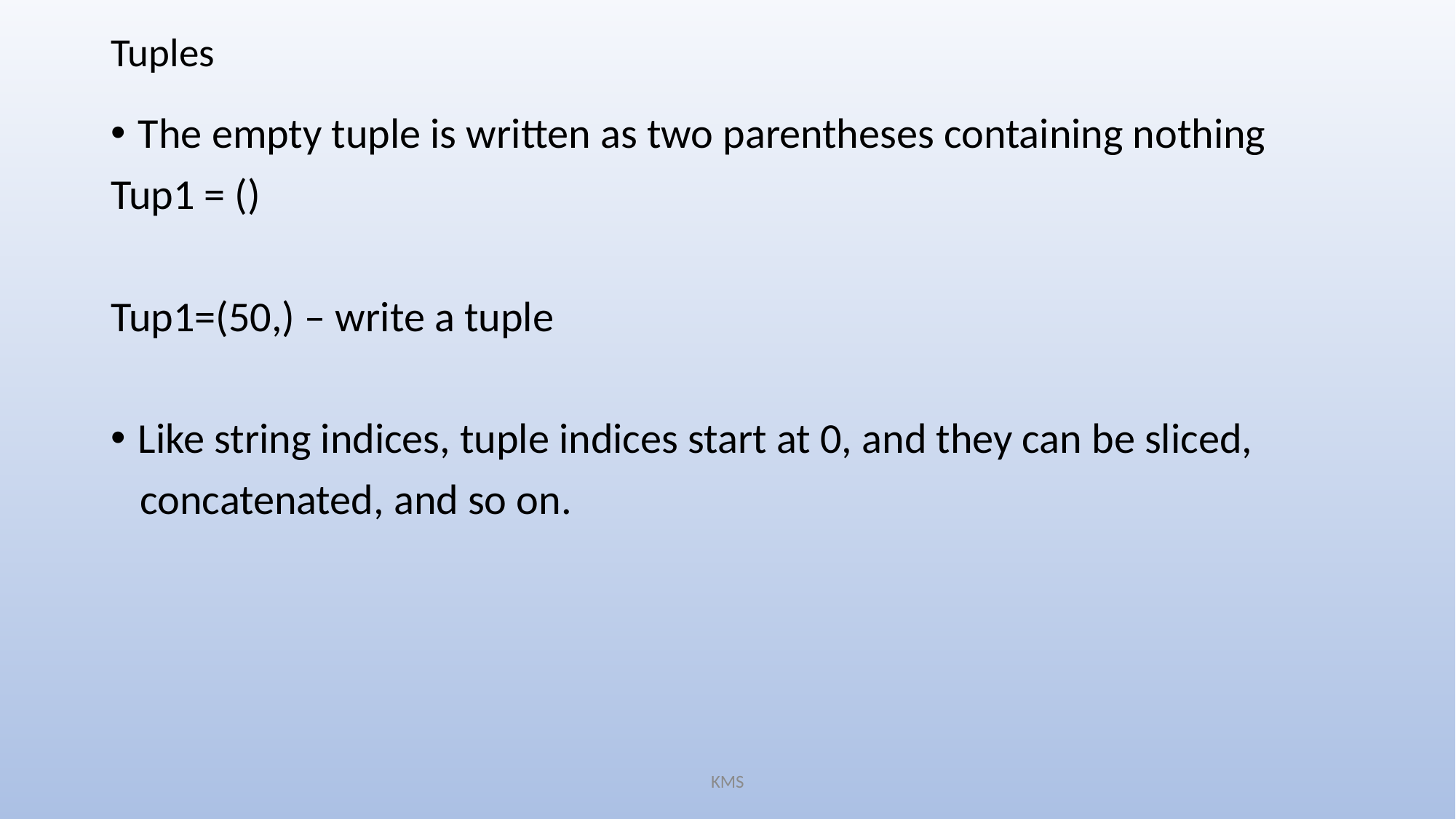

# Tuples
The empty tuple is written as two parentheses containing nothing
Tup1 = ()

Tup1=(50,) – write a tuple

Like string indices, tuple indices start at 0, and they can be sliced,
   concatenated, and so on.
KMS